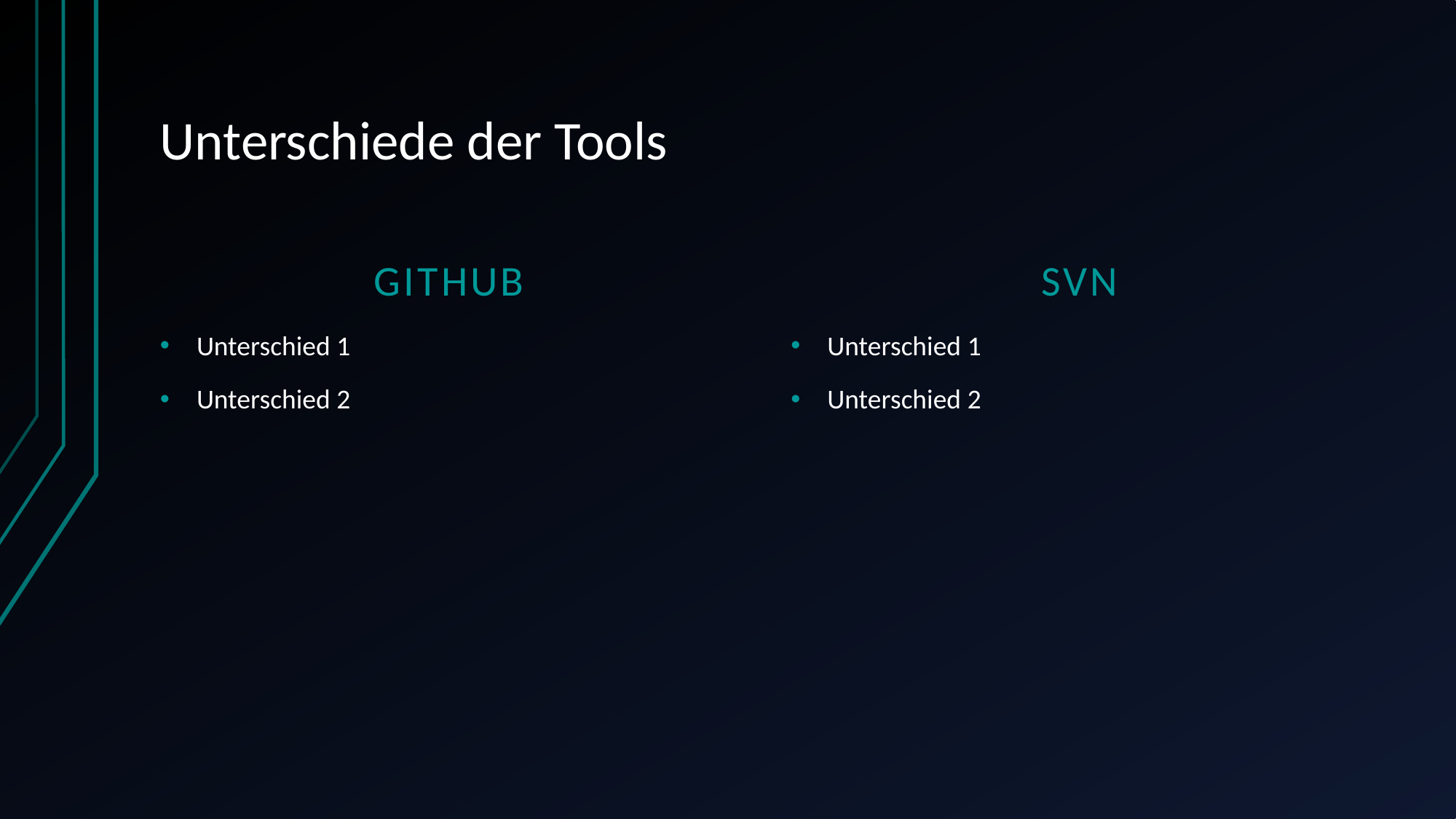

# Unterschiede der Tools
GitHub
SVN
Unterschied 1
Unterschied 2

Unterschied 1
Unterschied 2